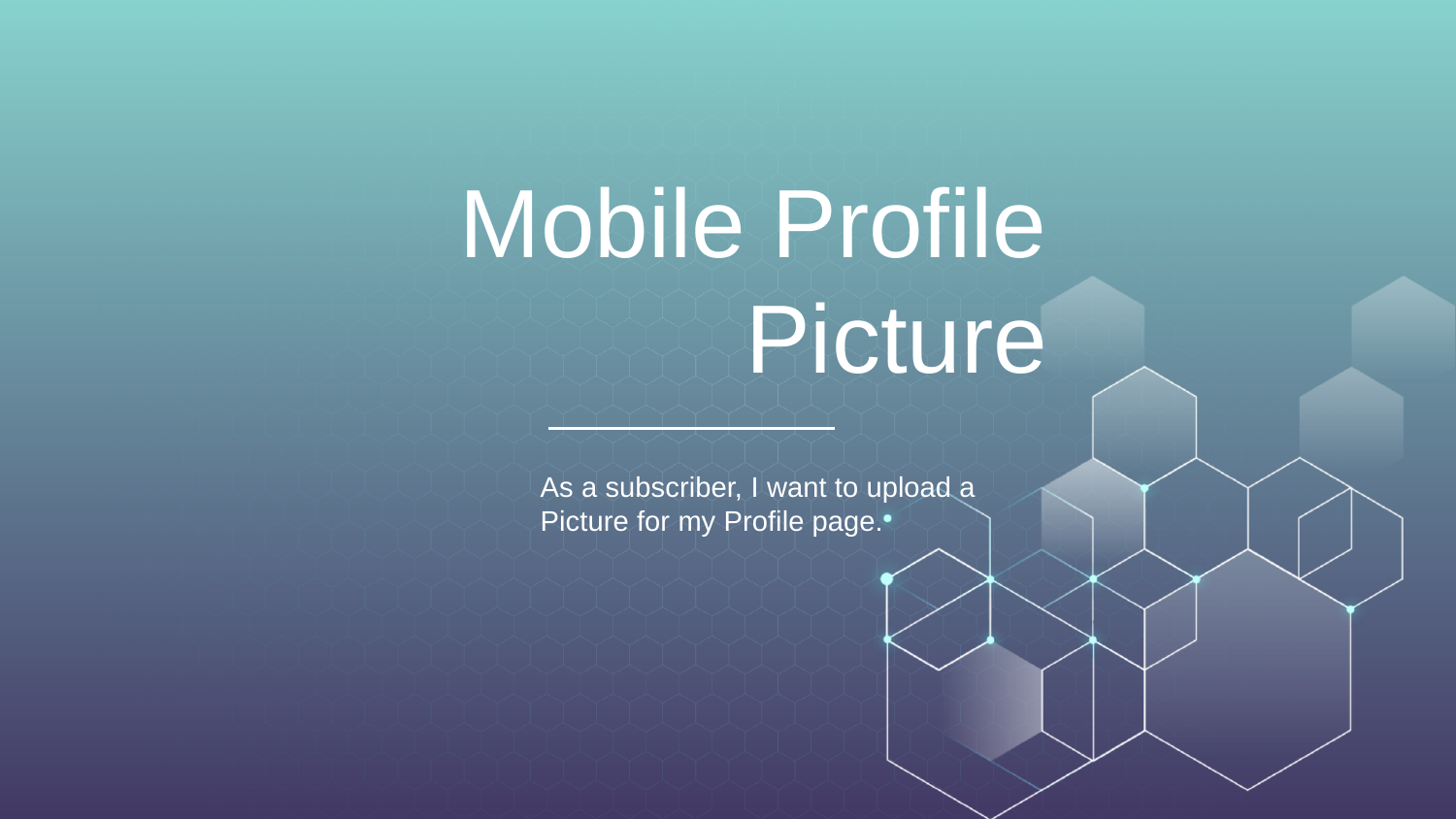

# Mobile Profile Picture
As a subscriber, I want to upload a Picture for my Profile page.